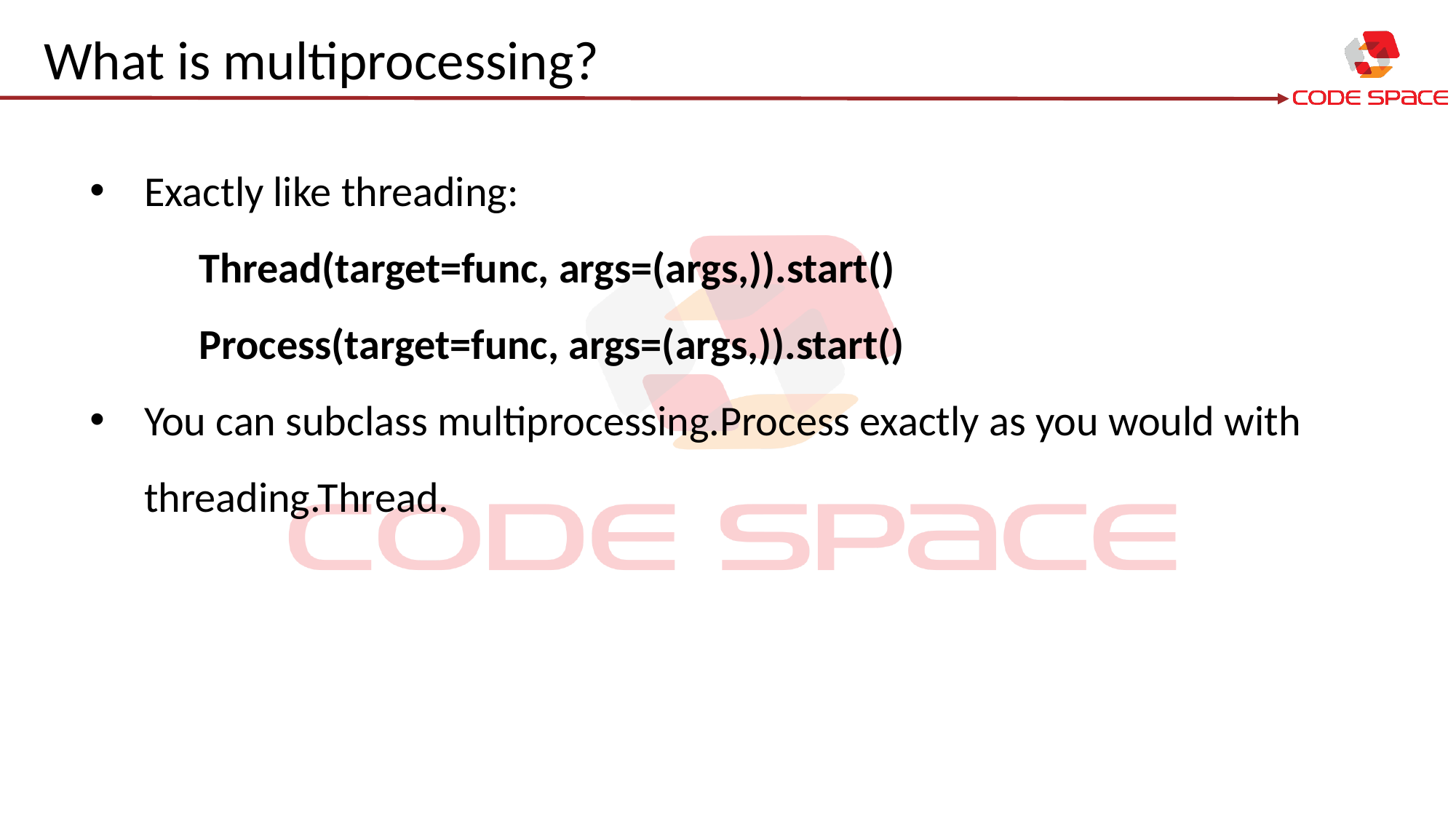

What is multiprocessing?
Exactly like threading:
Thread(target=func, args=(args,)).start()
Process(target=func, args=(args,)).start()
You can subclass multiprocessing.Process exactly as you would with threading.Thread.